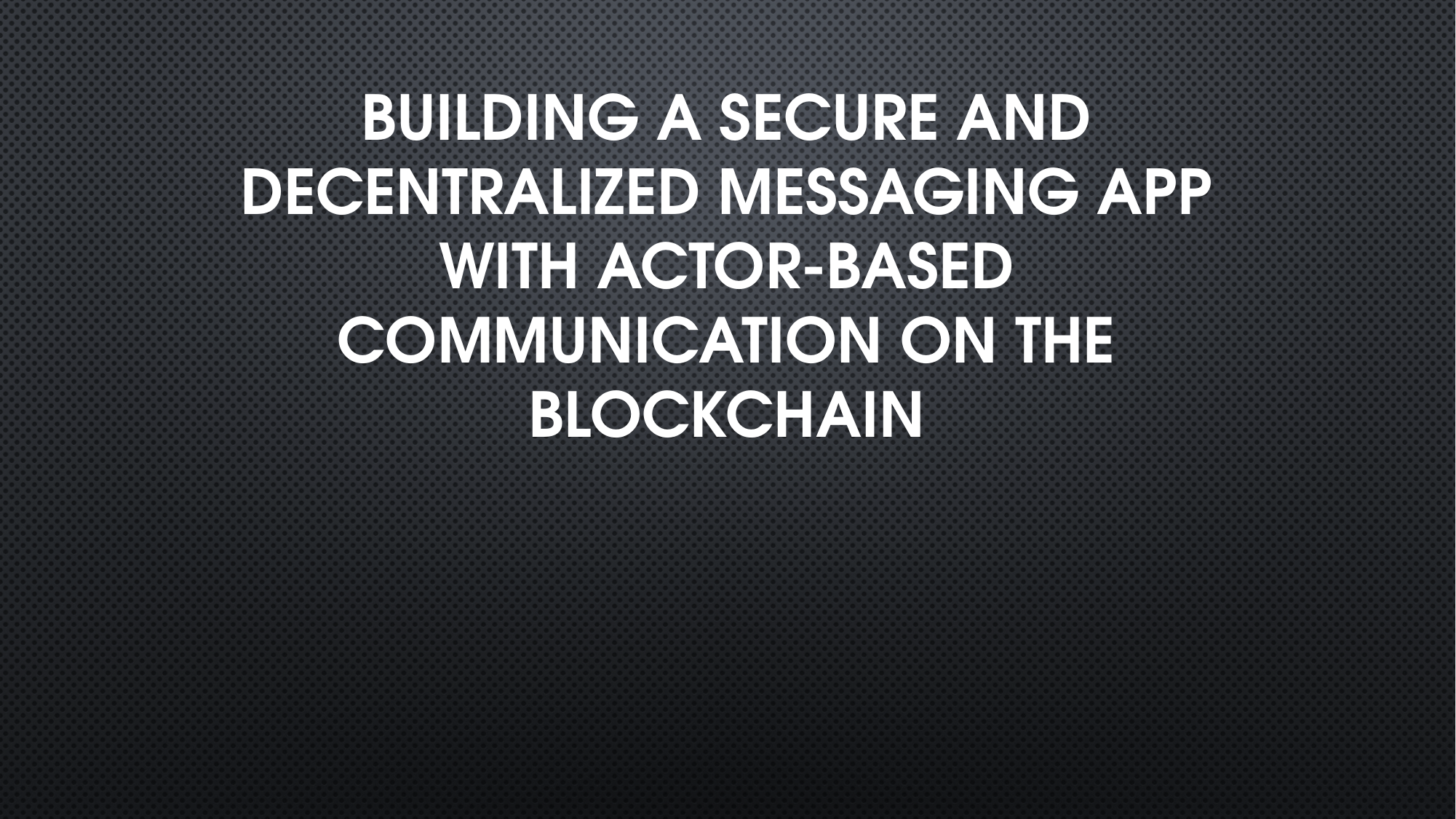

# Building a Secure and Decentralized Messaging App with Actor-Based Communication on the Blockchain